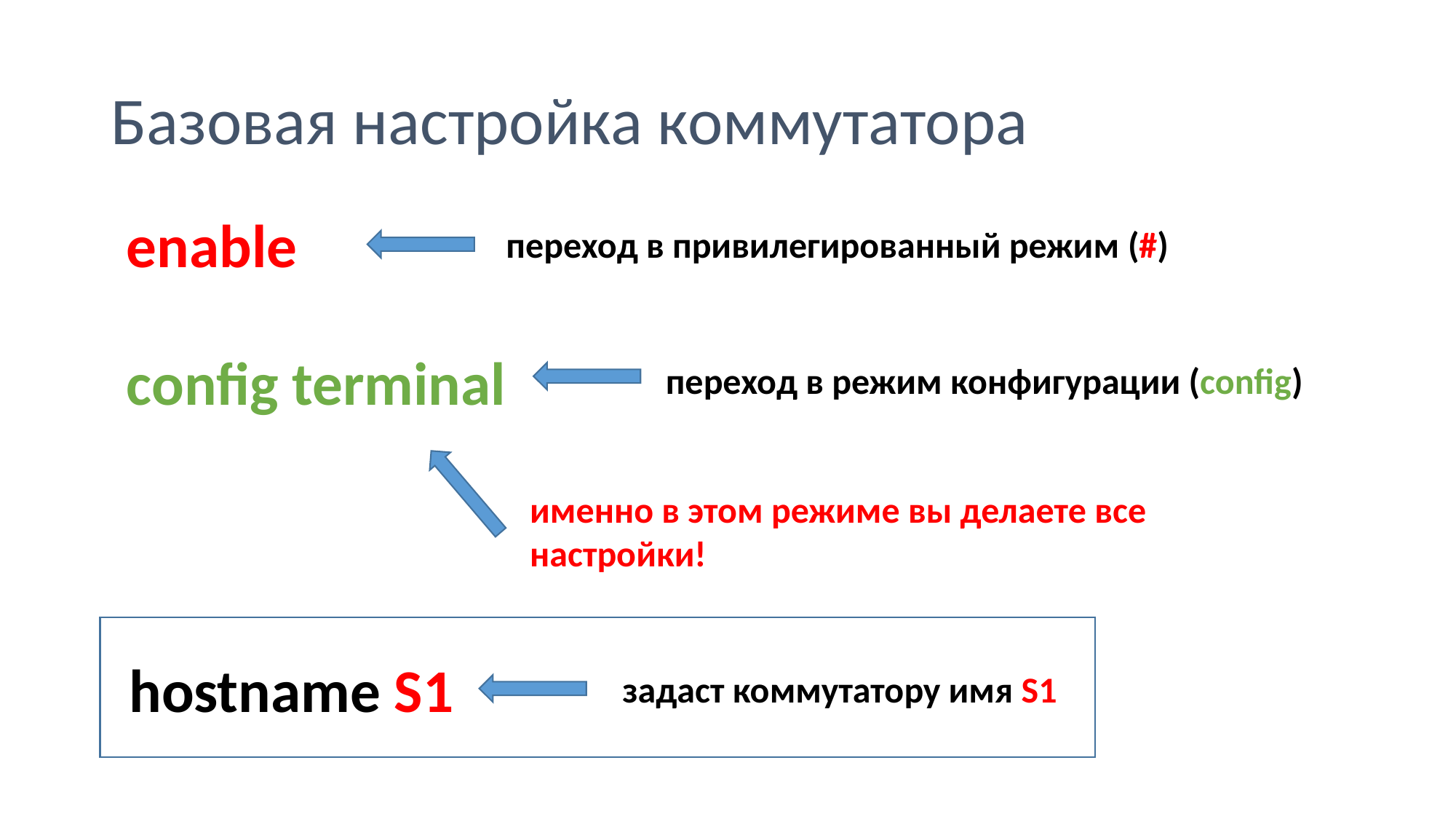

# Базовая настройка коммутатора
enable
переход в привилегированный режим (#)

config terminal
переход в режим конфигурации (config)

именно в этом режиме вы делаете все настройки!

hostname S1
задаст коммутатору имя S1